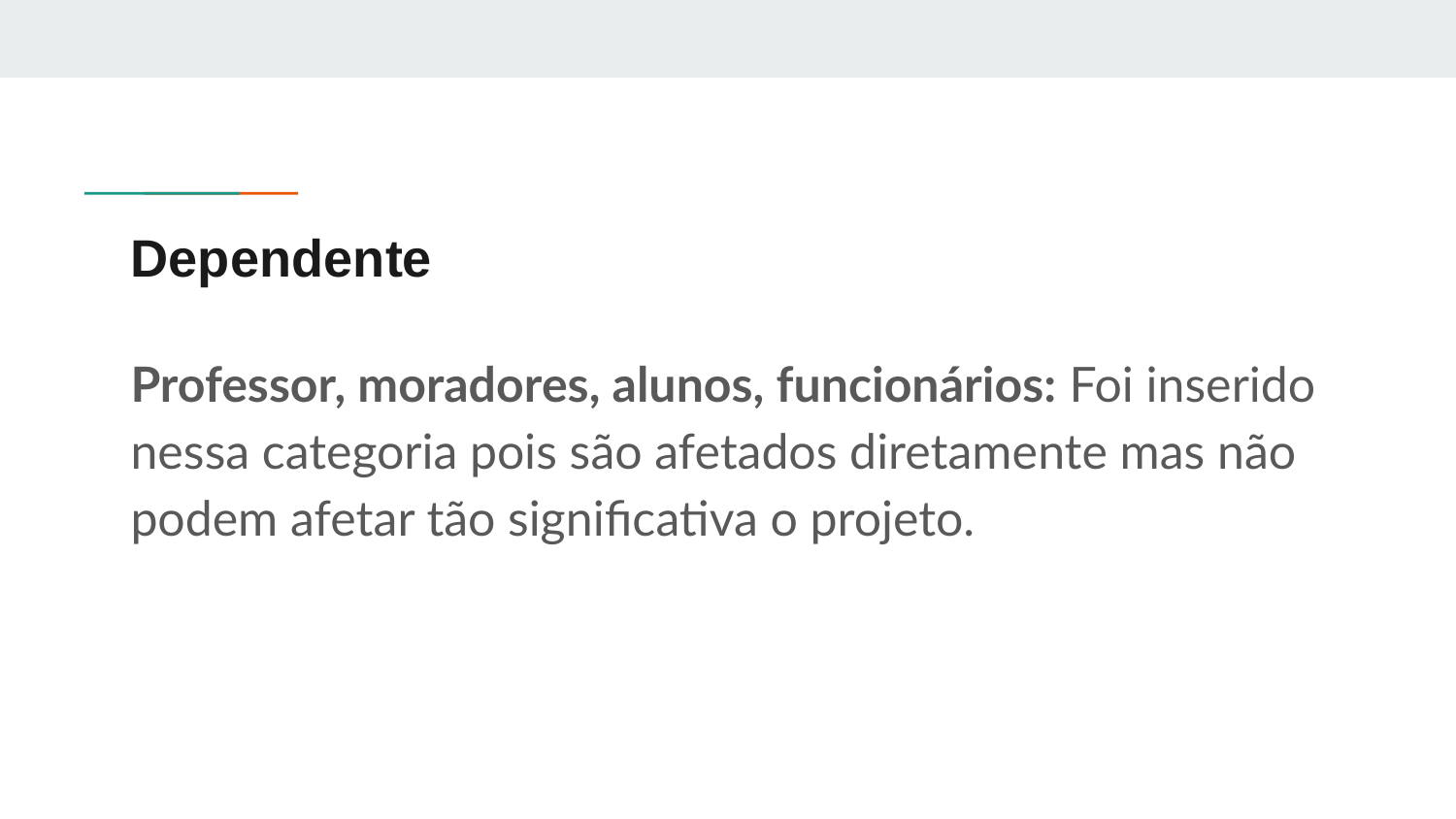

# Dependente
Professor, moradores, alunos, funcionários: Foi inserido nessa categoria pois são afetados diretamente mas não podem afetar tão significativa o projeto.